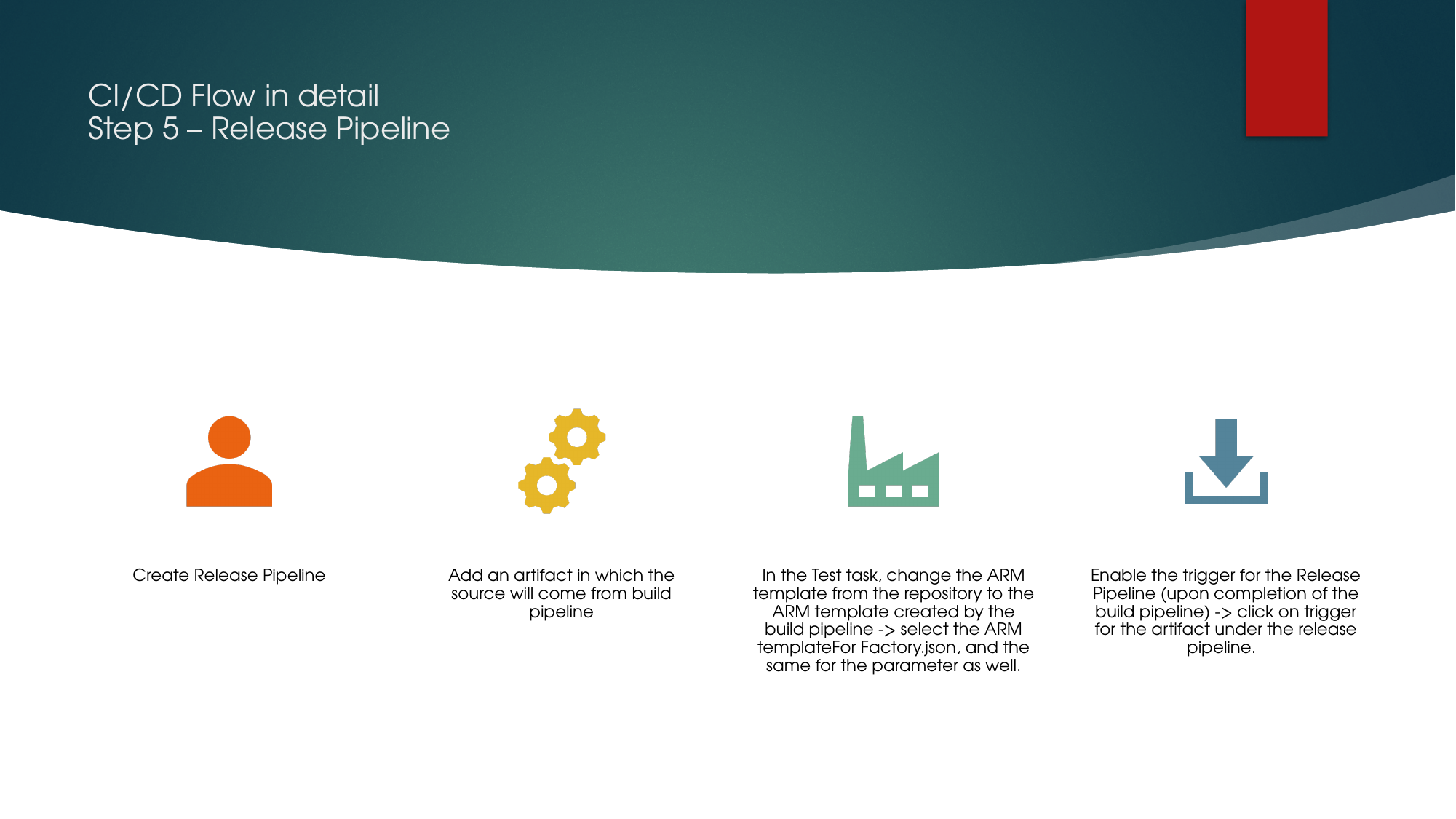

# CI/CD Flow in detail Step 5 – Release Pipeline

Create Release Pipeline
Add an artifact in which the source will come from build pipeline
In the Test task, change the ARM template from the repository to the ARM template created by the build pipeline -> select the ARM templateFor Factory.json, and the same for the parameter as well.
Enable the trigger for the Release Pipeline (upon completion of the build pipeline) -> click on trigger for the artifact under the release pipeline.